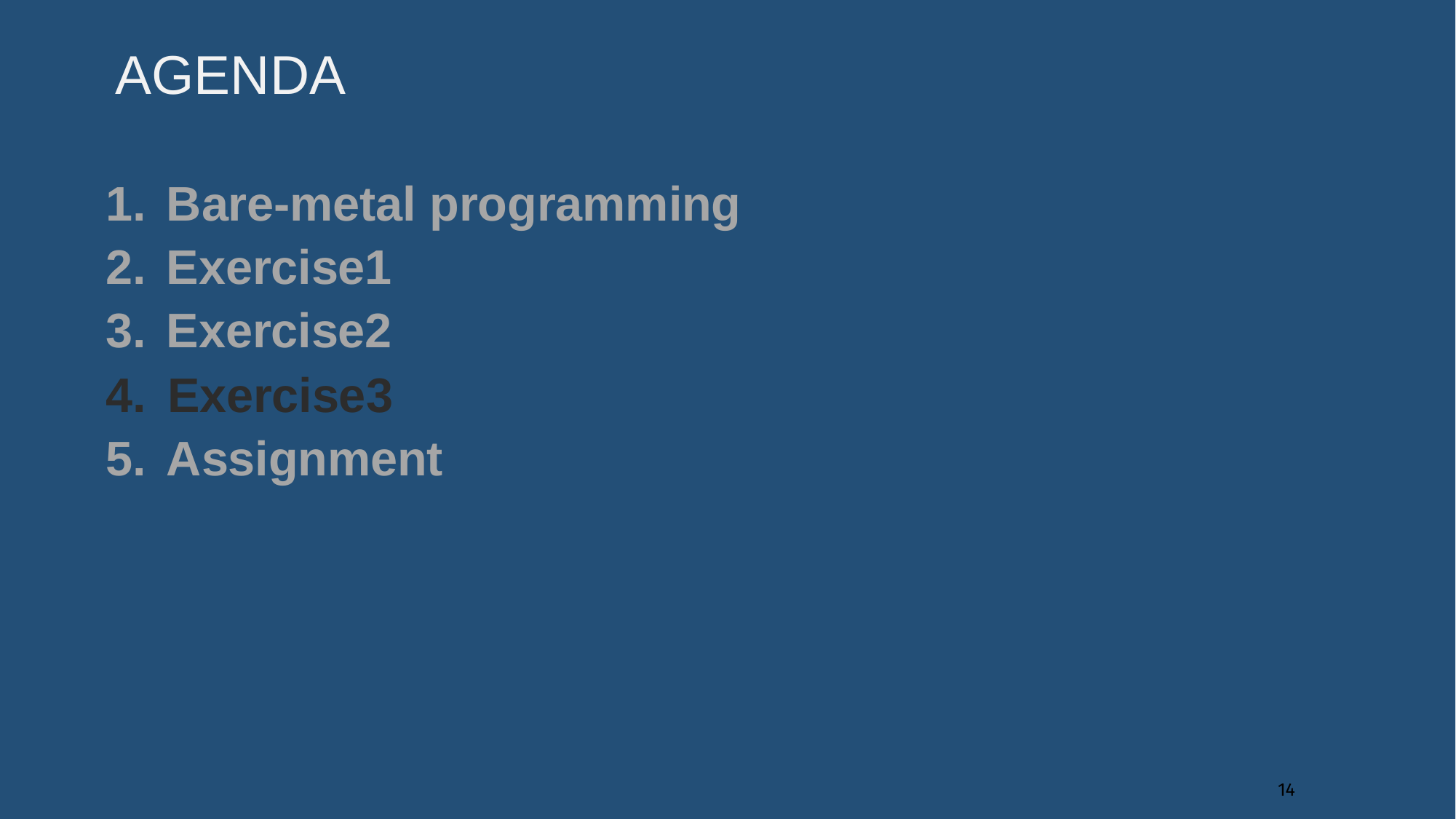

# Agenda
 Bare-metal programming
 Exercise1
 Exercise2
Exercise3
 Assignment
14